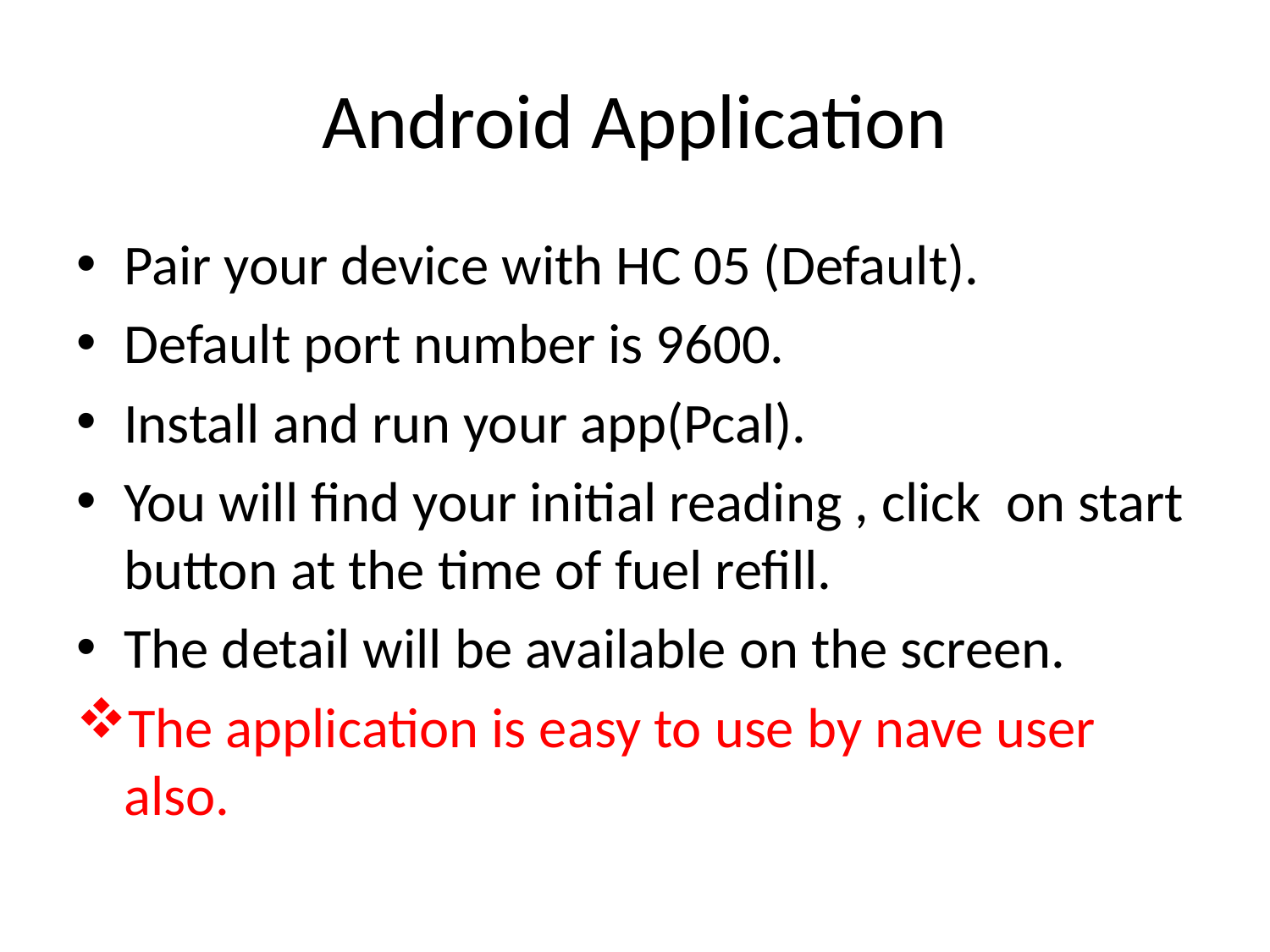

# Android Application
Pair your device with HC 05 (Default).
Default port number is 9600.
Install and run your app(Pcal).
You will find your initial reading , click  on start button at the time of fuel refill.
The detail will be available on the screen.
The application is easy to use by nave user also.